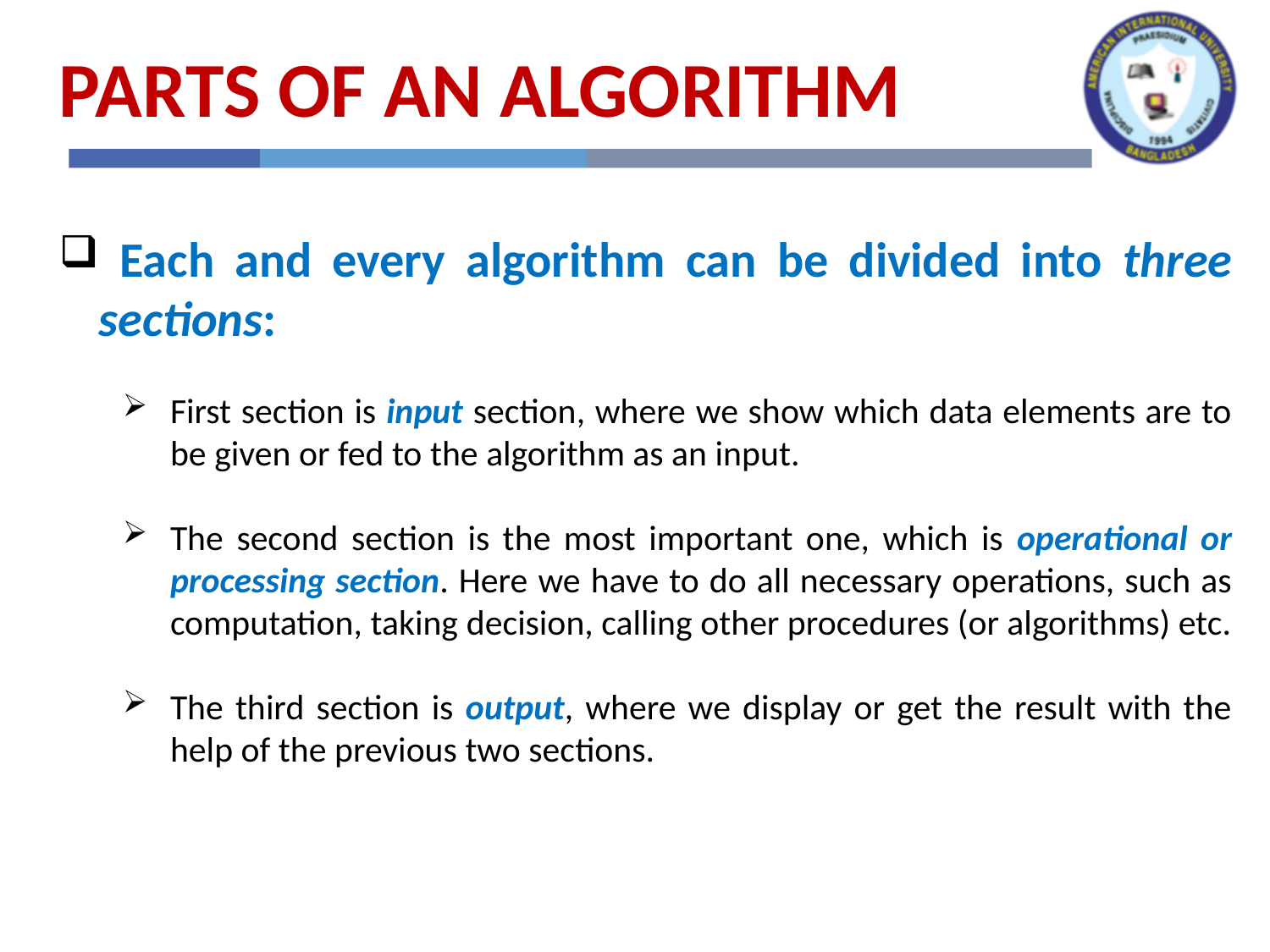

Parts of an Algorithm

 Each and every algorithm can be divided into three sections:
First section is input section, where we show which data elements are to be given or fed to the algorithm as an input.
The second section is the most important one, which is operational or processing section. Here we have to do all necessary operations, such as computation, taking decision, calling other procedures (or algorithms) etc.
The third section is output, where we display or get the result with the help of the previous two sections.